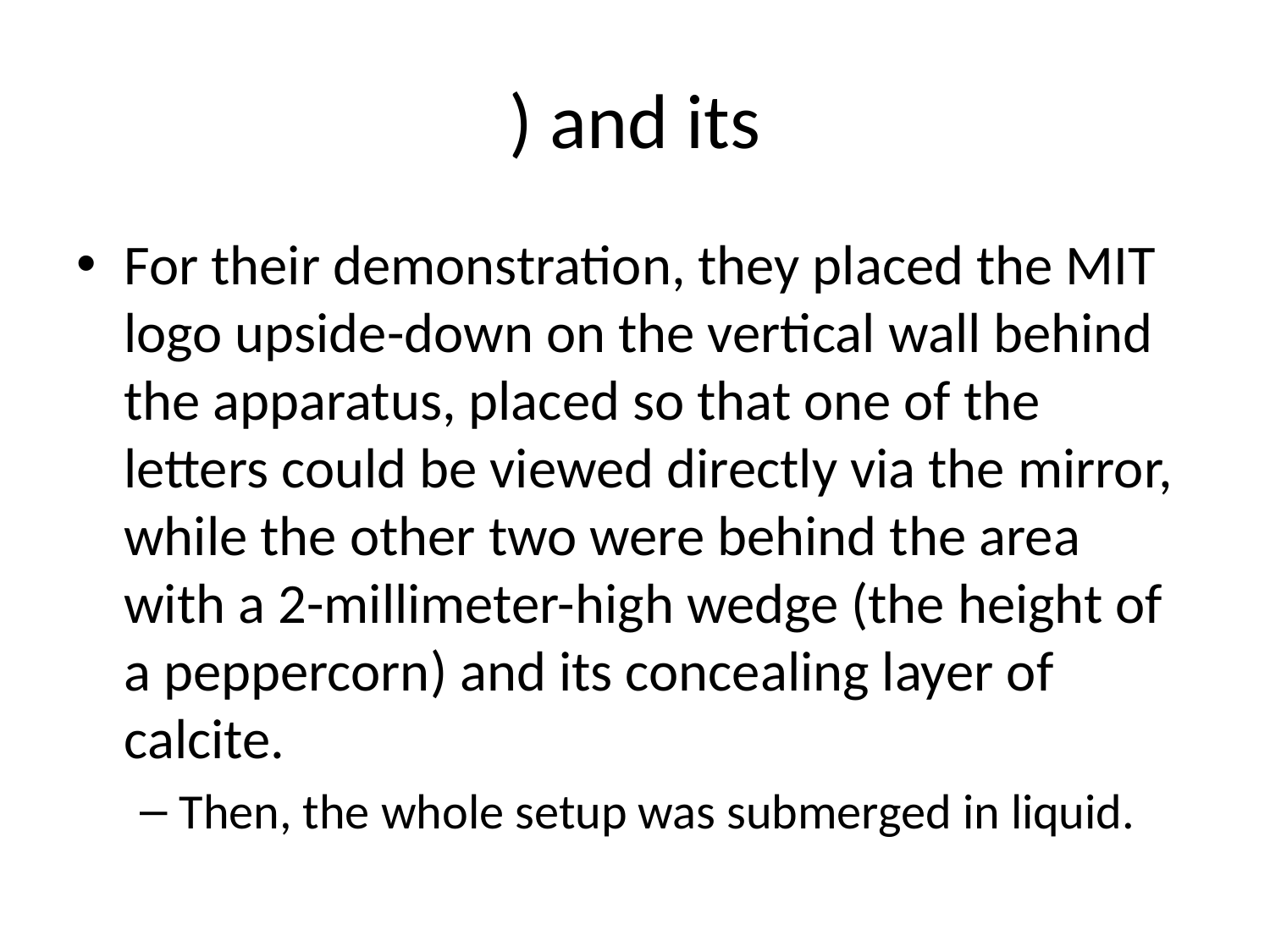

# ) and its
For their demonstration, they placed the MIT logo upside-down on the vertical wall behind the apparatus, placed so that one of the letters could be viewed directly via the mirror, while the other two were behind the area with a 2-millimeter-high wedge (the height of a peppercorn) and its concealing layer of calcite.
Then, the whole setup was submerged in liquid.